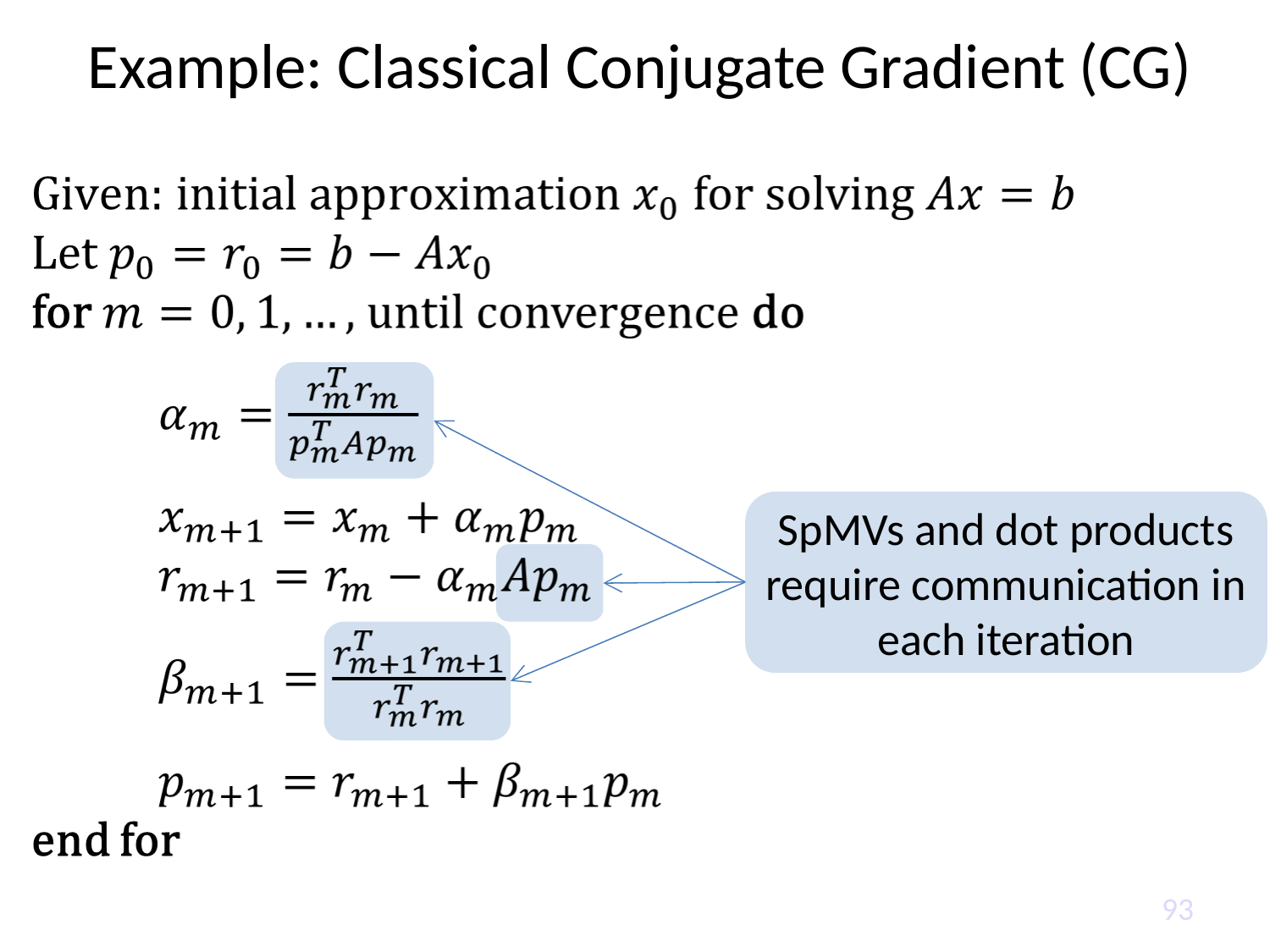

# Example: Classical Conjugate Gradient (CG)

SpMVs and dot products require communication in each iteration

93